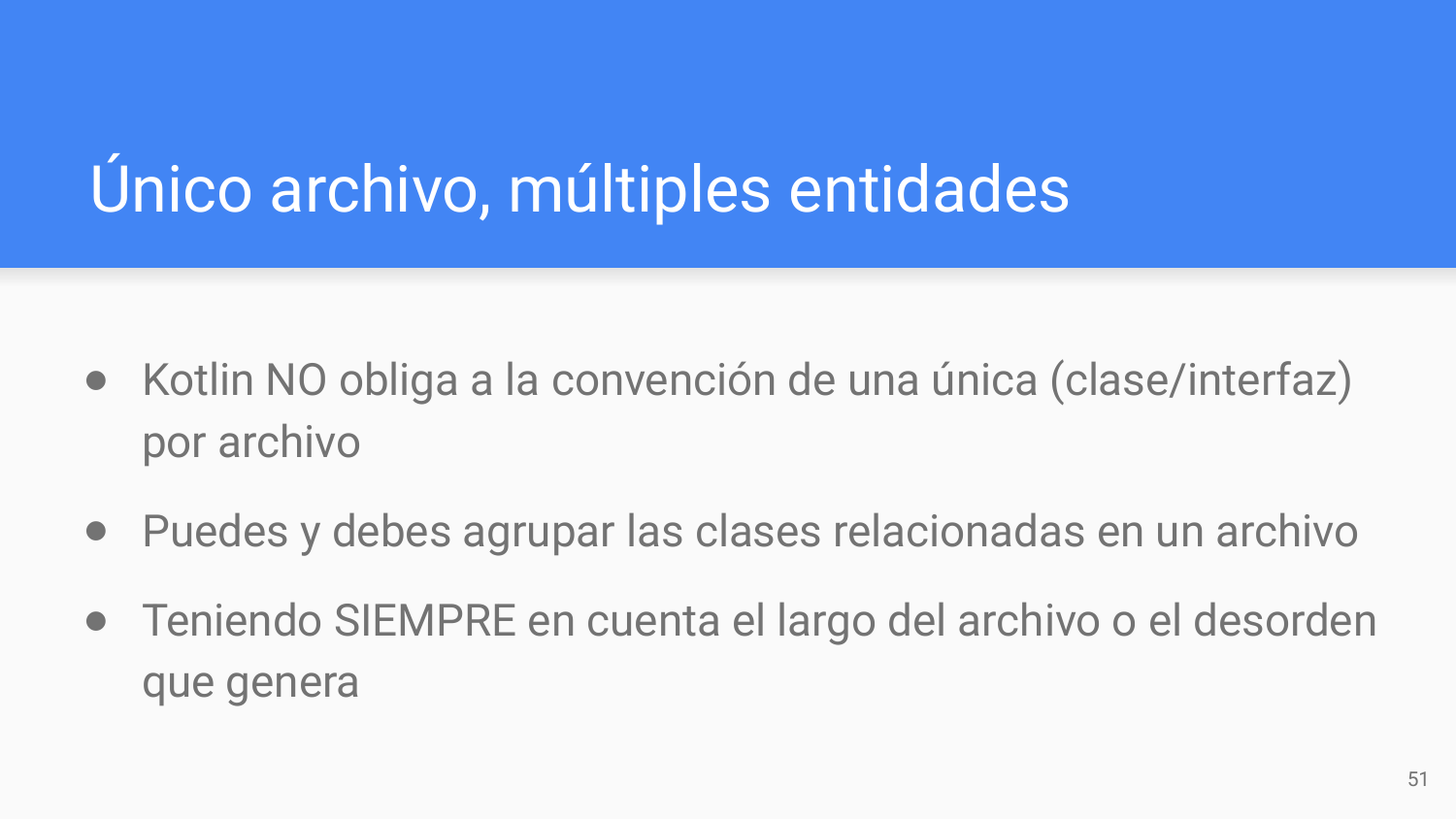

# Único archivo, múltiples entidades
Kotlin NO obliga a la convención de una única (clase/interfaz) por archivo
Puedes y debes agrupar las clases relacionadas en un archivo
Teniendo SIEMPRE en cuenta el largo del archivo o el desorden que genera
51